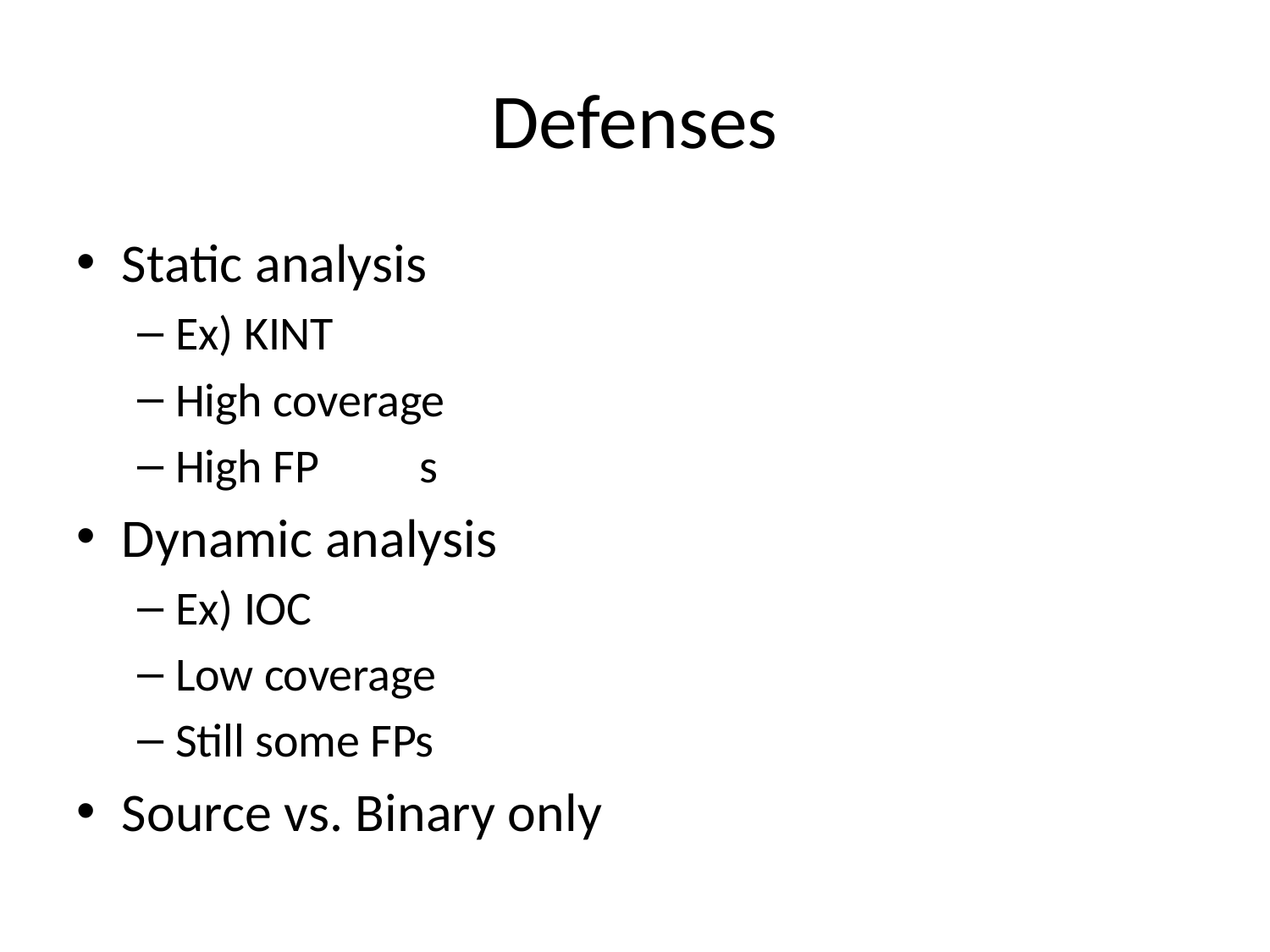

# Defenses
Static analysis
Ex) KINT
High coverage
High FP	s
Dynamic analysis
Ex) IOC
Low coverage
Still some FPs
Source vs. Binary only